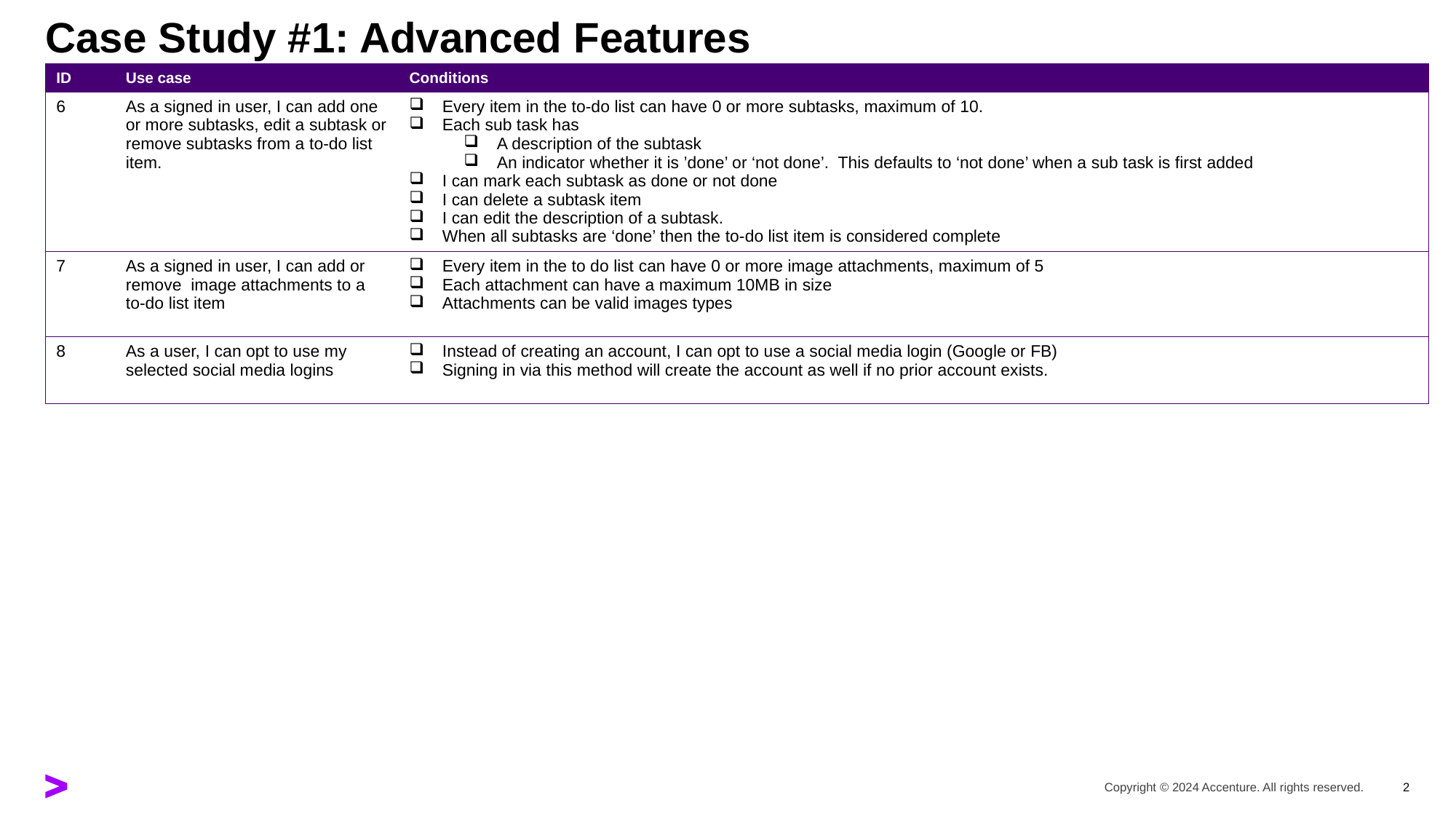

# Case Study #1: Advanced Features
| ID | Use case | Conditions |
| --- | --- | --- |
| 6 | As a signed in user, I can add one or more subtasks, edit a subtask or remove subtasks from a to-do list item. | Every item in the to-do list can have 0 or more subtasks, maximum of 10. Each sub task has A description of the subtask An indicator whether it is ’done’ or ‘not done’. This defaults to ‘not done’ when a sub task is first added I can mark each subtask as done or not done I can delete a subtask item I can edit the description of a subtask. When all subtasks are ‘done’ then the to-do list item is considered complete |
| 7 | As a signed in user, I can add or remove image attachments to a to-do list item | Every item in the to do list can have 0 or more image attachments, maximum of 5 Each attachment can have a maximum 10MB in size Attachments can be valid images types |
| 8 | As a user, I can opt to use my selected social media logins | Instead of creating an account, I can opt to use a social media login (Google or FB) Signing in via this method will create the account as well if no prior account exists. |
2